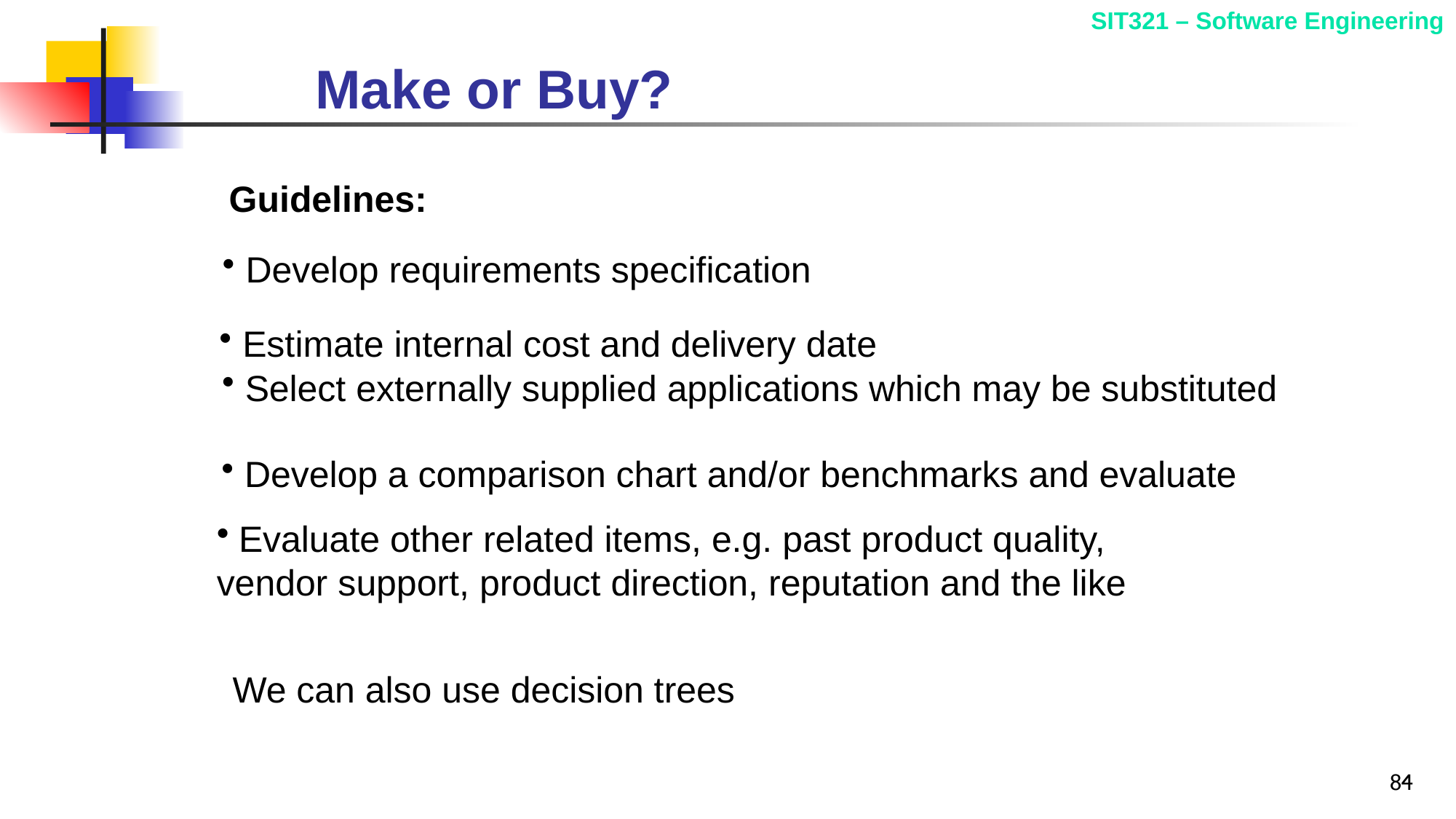

Make or Buy?
Guidelines:
 Develop requirements specification
 Estimate internal cost and delivery date
 Select externally supplied applications which may be substituted
 Develop a comparison chart and/or benchmarks and evaluate
 Evaluate other related items, e.g. past product quality, vendor support, product direction, reputation and the like
We can also use decision trees
84